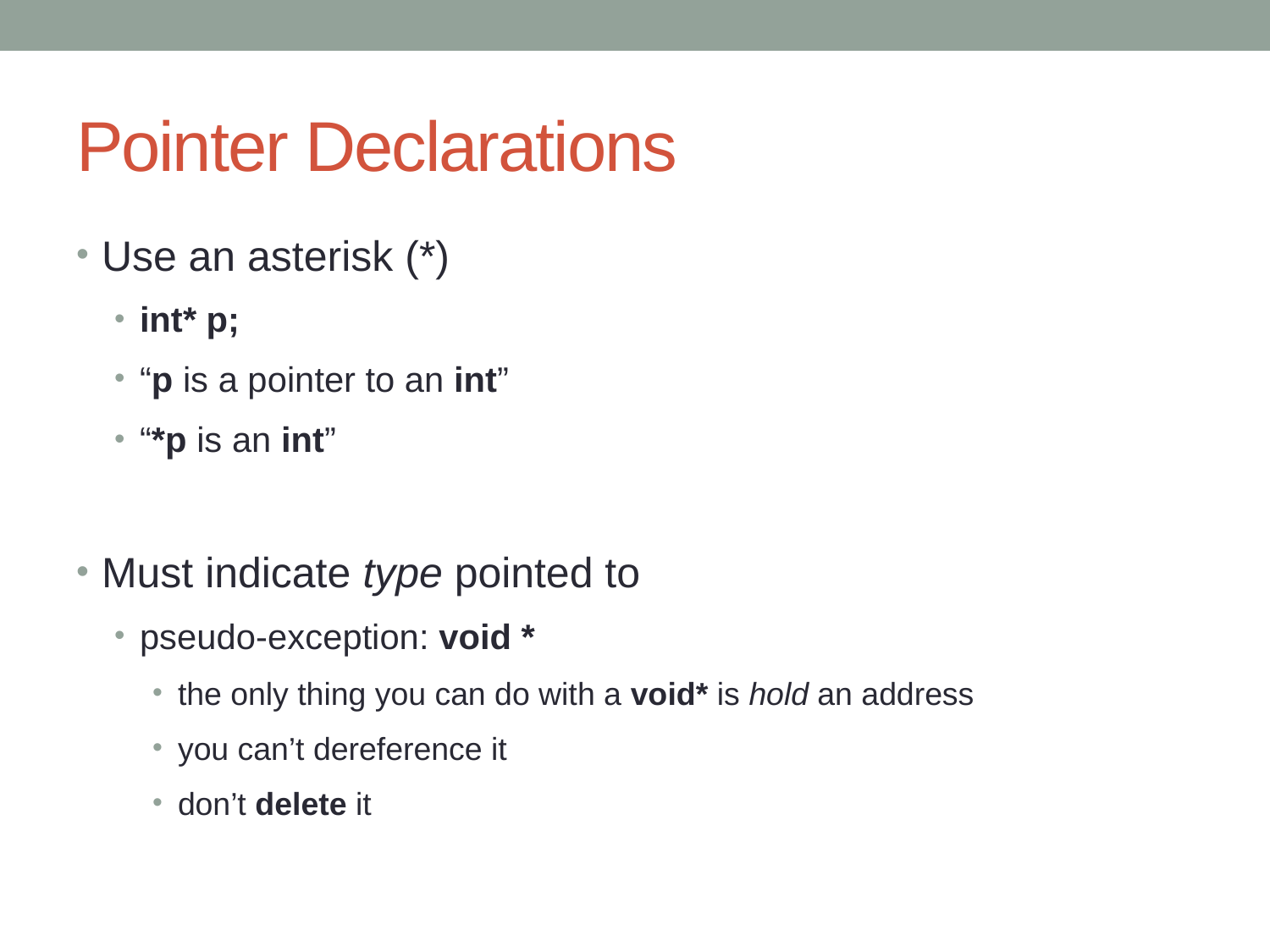

# Pointer Declarations
Use an asterisk (*)
int* p;
“p is a pointer to an int”
“*p is an int”

Must indicate type pointed to
pseudo-exception: void *
the only thing you can do with a void* is hold an address
you can’t dereference it
don’t delete it